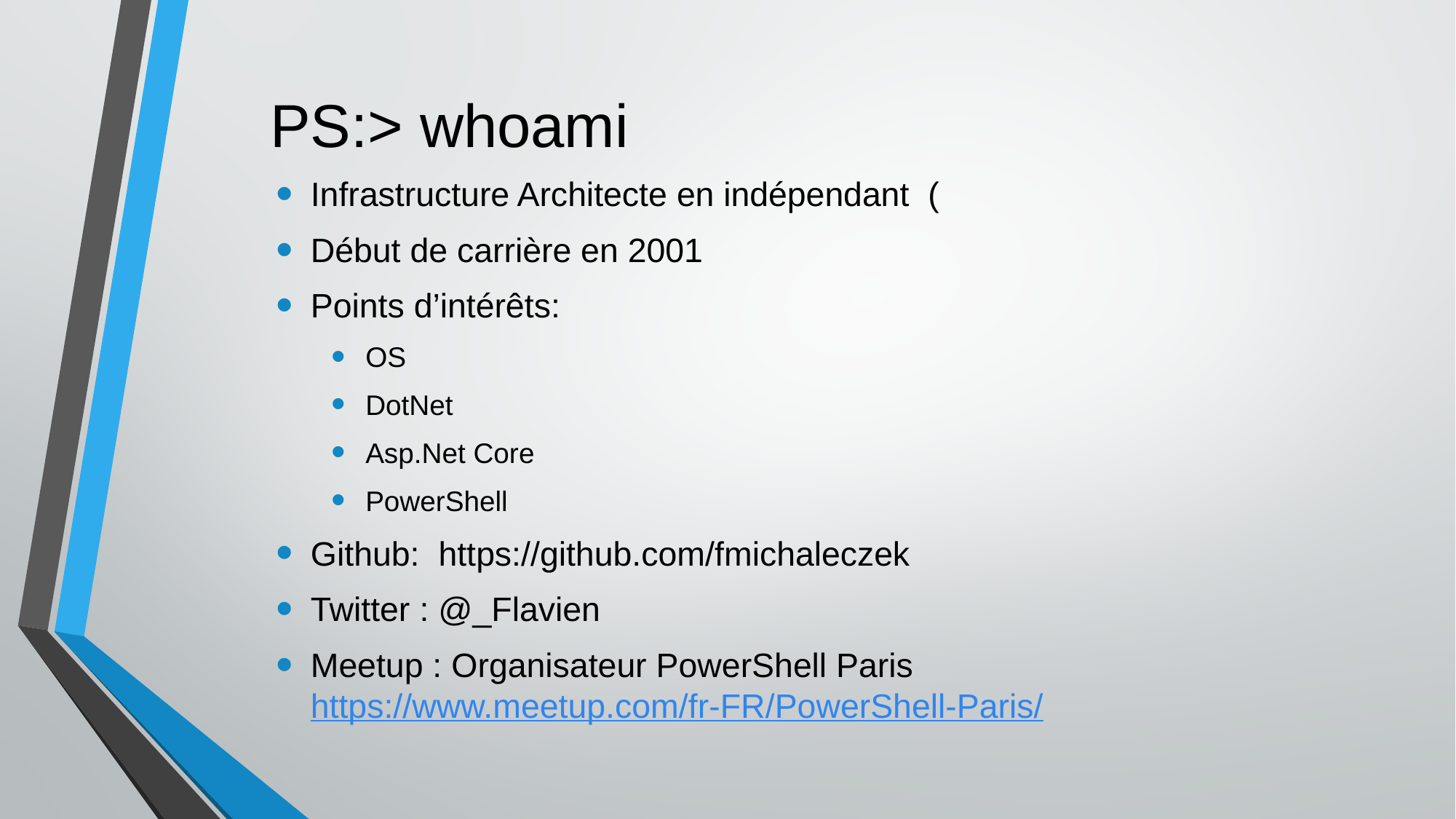

# PS:> whoami
Infrastructure Architecte en indépendant  (
Début de carrière en 2001
Points d’intérêts:
OS
DotNet
Asp.Net Core
PowerShell
Github:  https://github.com/fmichaleczek
Twitter : @_Flavien
Meetup : Organisateur PowerShell Paris https://www.meetup.com/fr-FR/PowerShell-Paris/